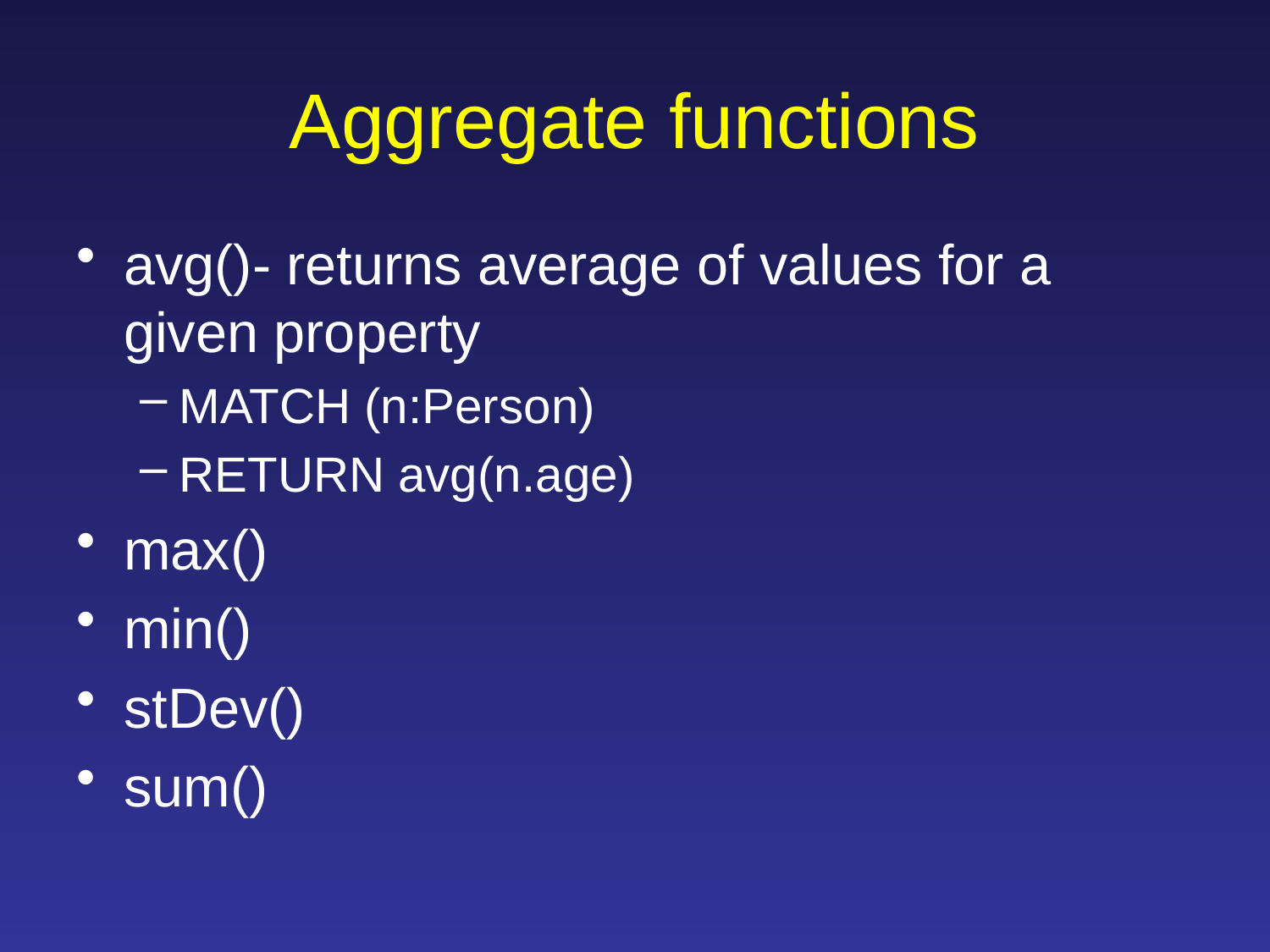

# Aggregate functions
avg()- returns average of values for a given property
MATCH (n:Person)
RETURN avg(n.age)
max()
min()
stDev()
sum()